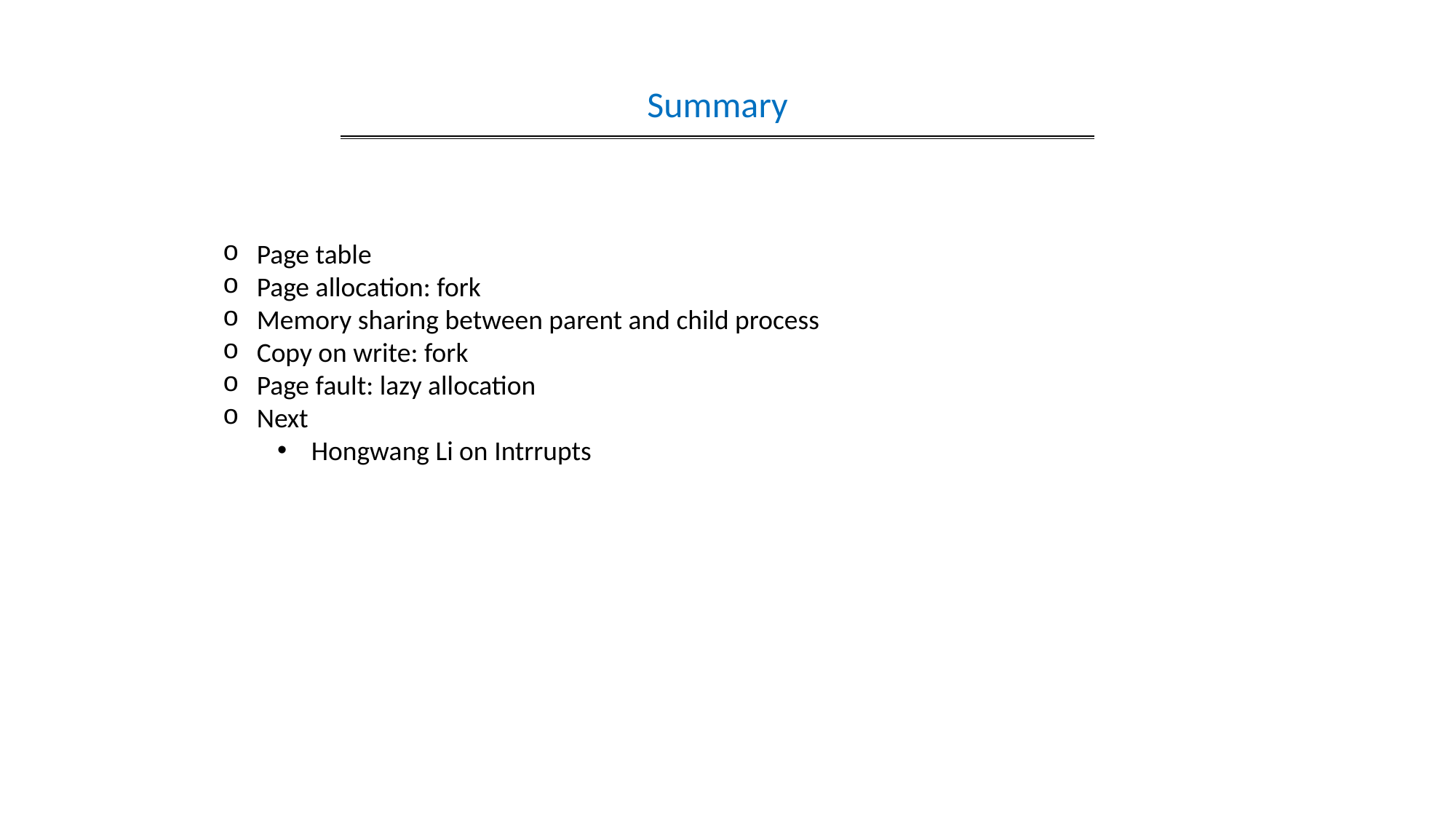

Summary
Page table
Page allocation: fork
Memory sharing between parent and child process
Copy on write: fork
Page fault: lazy allocation
Next
Hongwang Li on Intrrupts